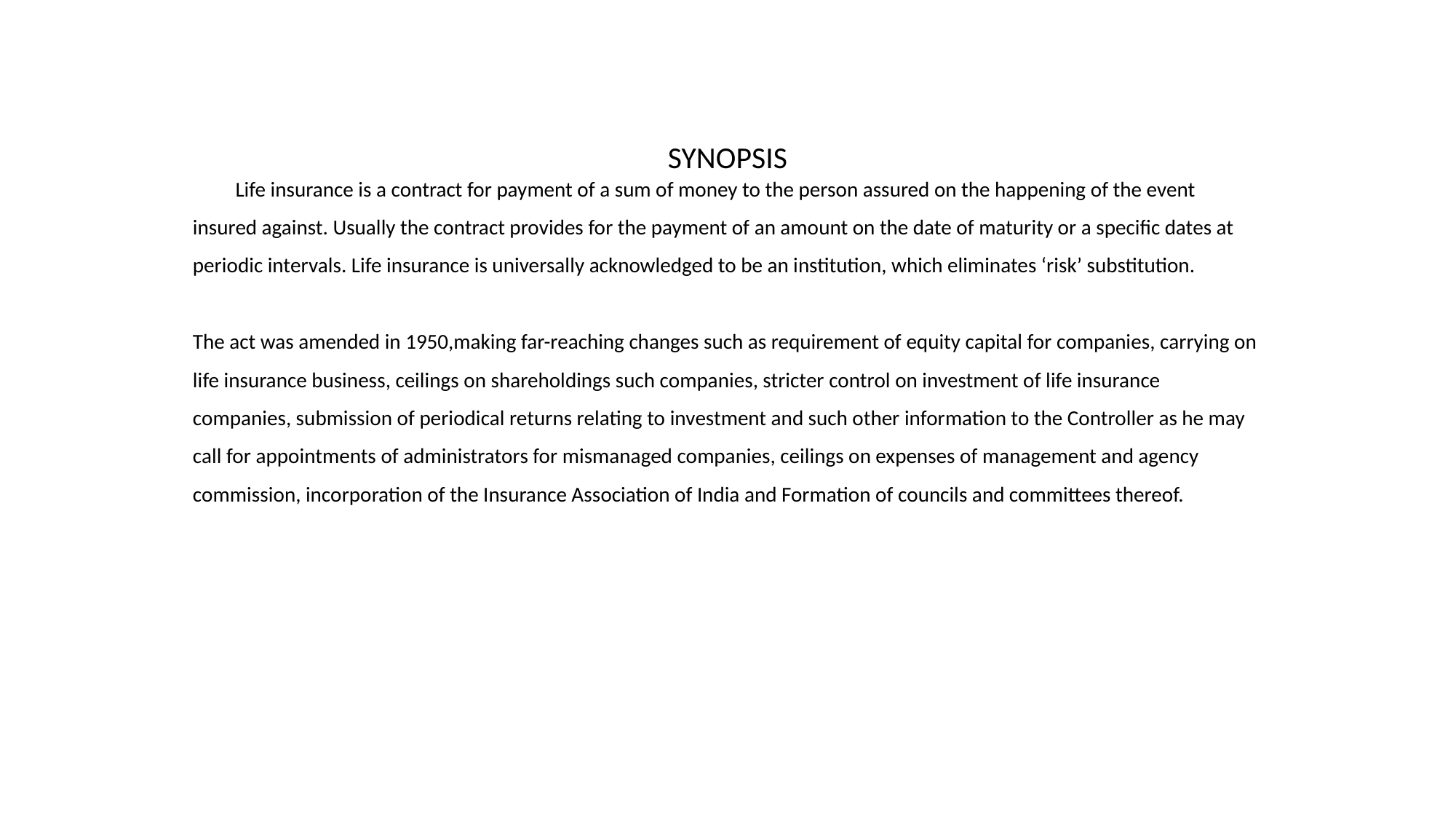

# SYNOPSIS
         Life insurance is a contract for payment of a sum of money to the person assured on the happening of the event
insured against. Usually the contract provides for the payment of an amount on the date of maturity or a specific dates at
periodic intervals. Life insurance is universally acknowledged to be an institution, which eliminates ‘risk’ substitution.

The act was amended in 1950,making far-reaching changes such as requirement of equity capital for companies, carrying on
life insurance business, ceilings on shareholdings such companies, stricter control on investment of life insurance
companies, submission of periodical returns relating to investment and such other information to the Controller as he may
call for appointments of administrators for mismanaged companies, ceilings on expenses of management and agency
commission, incorporation of the Insurance Association of India and Formation of councils and committees thereof.